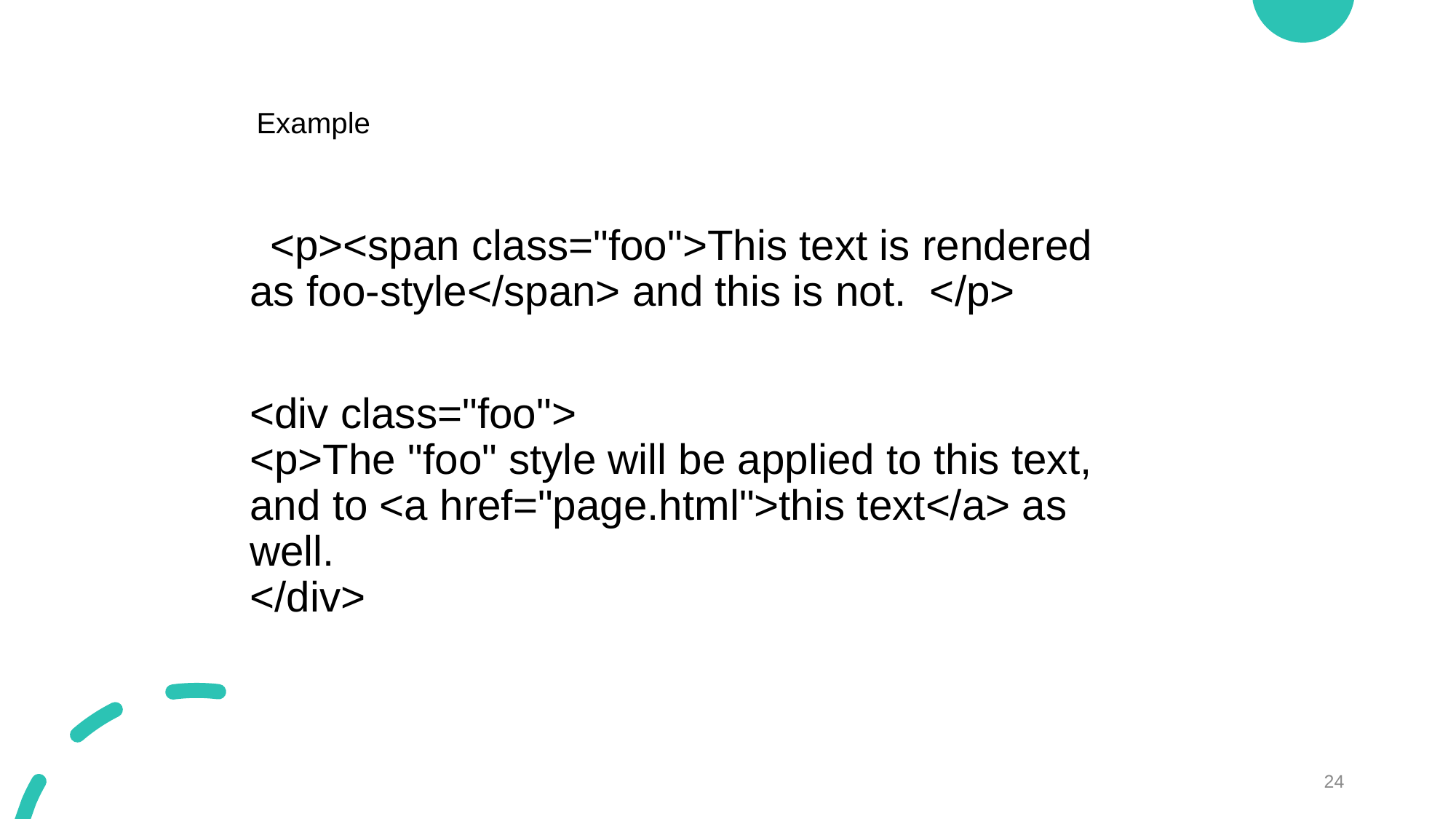

# Example
    <p><span class="foo">This text is rendered as foo-style</span> and this is not.  </p>

	<div class="foo">
<p>The "foo" style will be applied to this text, and to <a href="page.html">this text</a> as well.
</div>
24